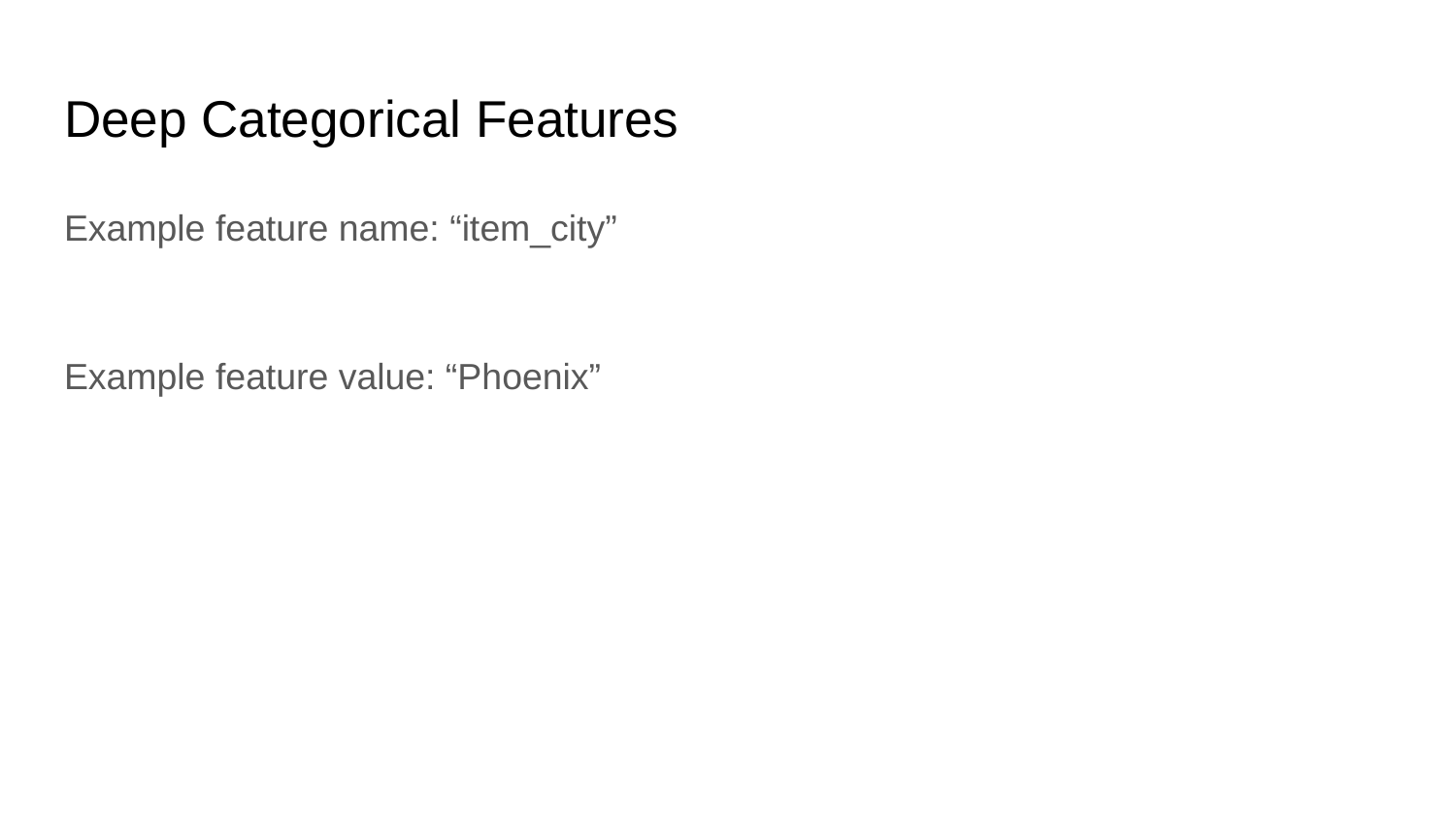

# Deep Categorical Features
Example feature name: “item_city”

Example feature value: “Phoenix”